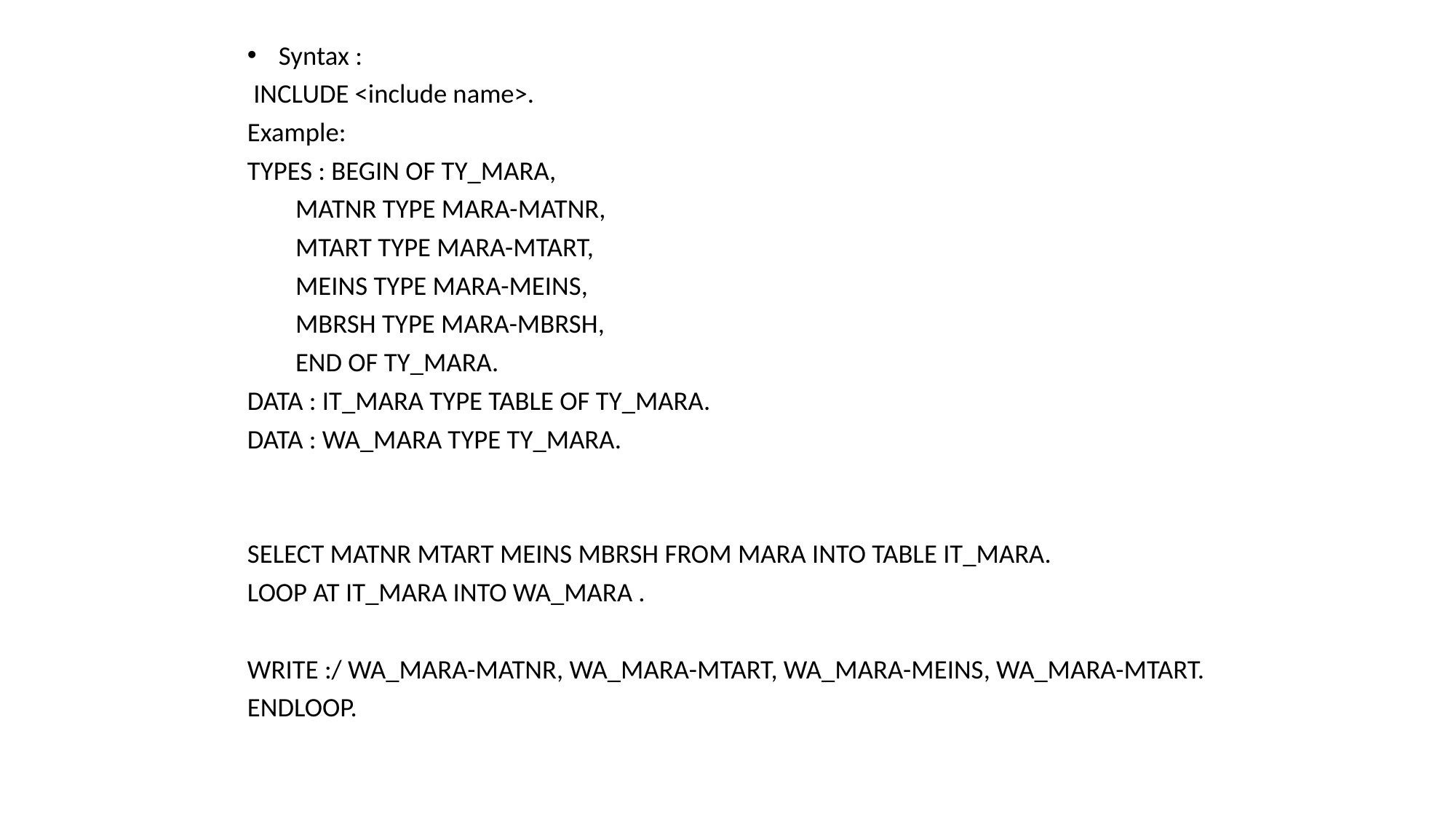

Syntax :
 INCLUDE <include name>.
Example:
TYPES : BEGIN OF TY_MARA,
        MATNR TYPE MARA-MATNR,
        MTART TYPE MARA-MTART,
        MEINS TYPE MARA-MEINS,
        MBRSH TYPE MARA-MBRSH,
        END OF TY_MARA.
DATA : IT_MARA TYPE TABLE OF TY_MARA.
DATA : WA_MARA TYPE TY_MARA.

SELECT MATNR MTART MEINS MBRSH FROM MARA INTO TABLE IT_MARA.
LOOP AT IT_MARA INTO WA_MARA .

WRITE :/ WA_MARA-MATNR, WA_MARA-MTART, WA_MARA-MEINS, WA_MARA-MTART.
ENDLOOP.